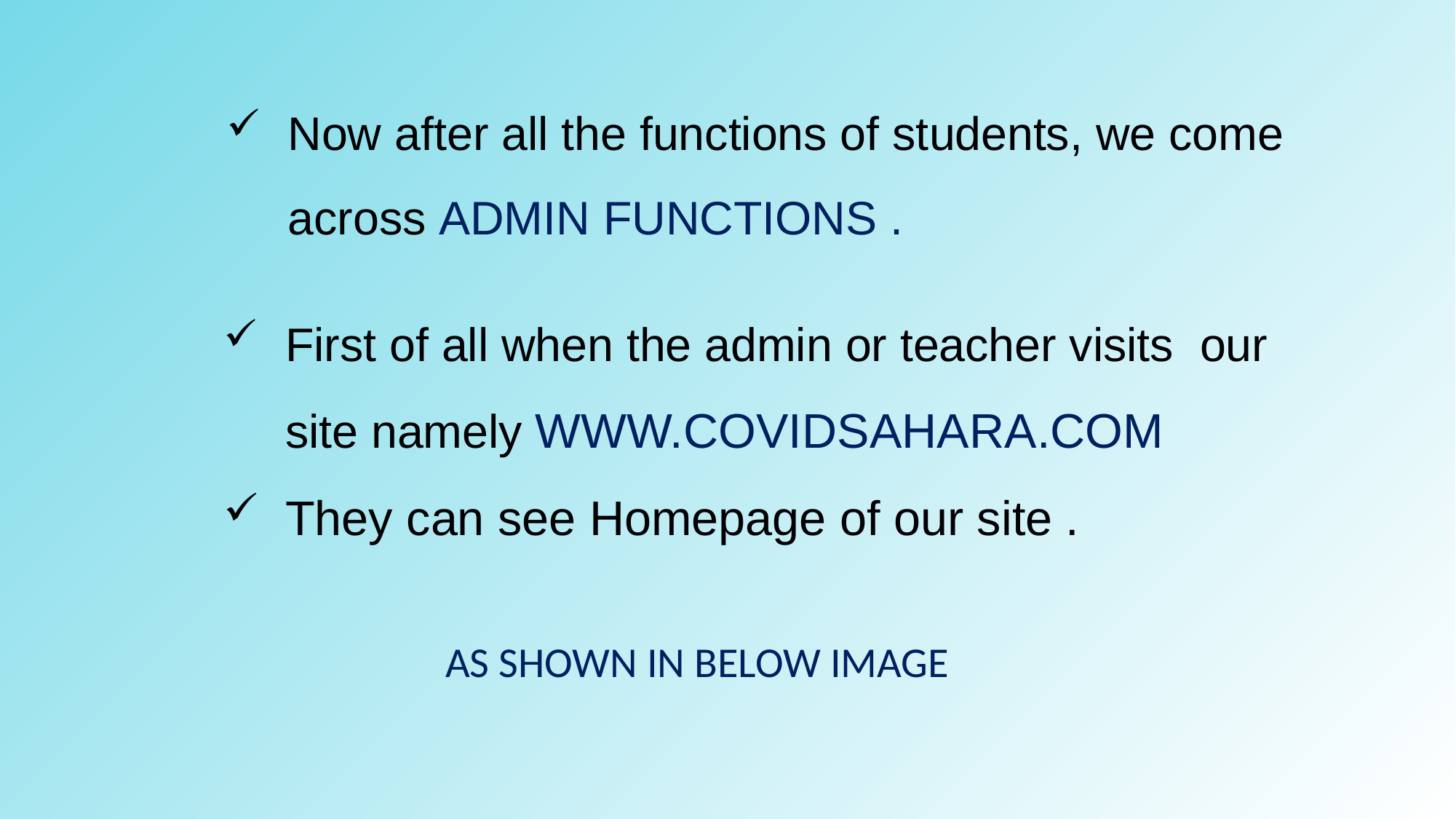

# Now after all the functions of students, we come across ADMIN FUNCTIONS .
First of all when the admin or teacher visits  our site namely WWW.COVIDSAHARA.COM
They can see Homepage of our site .
AS SHOWN IN BELOW IMAGE